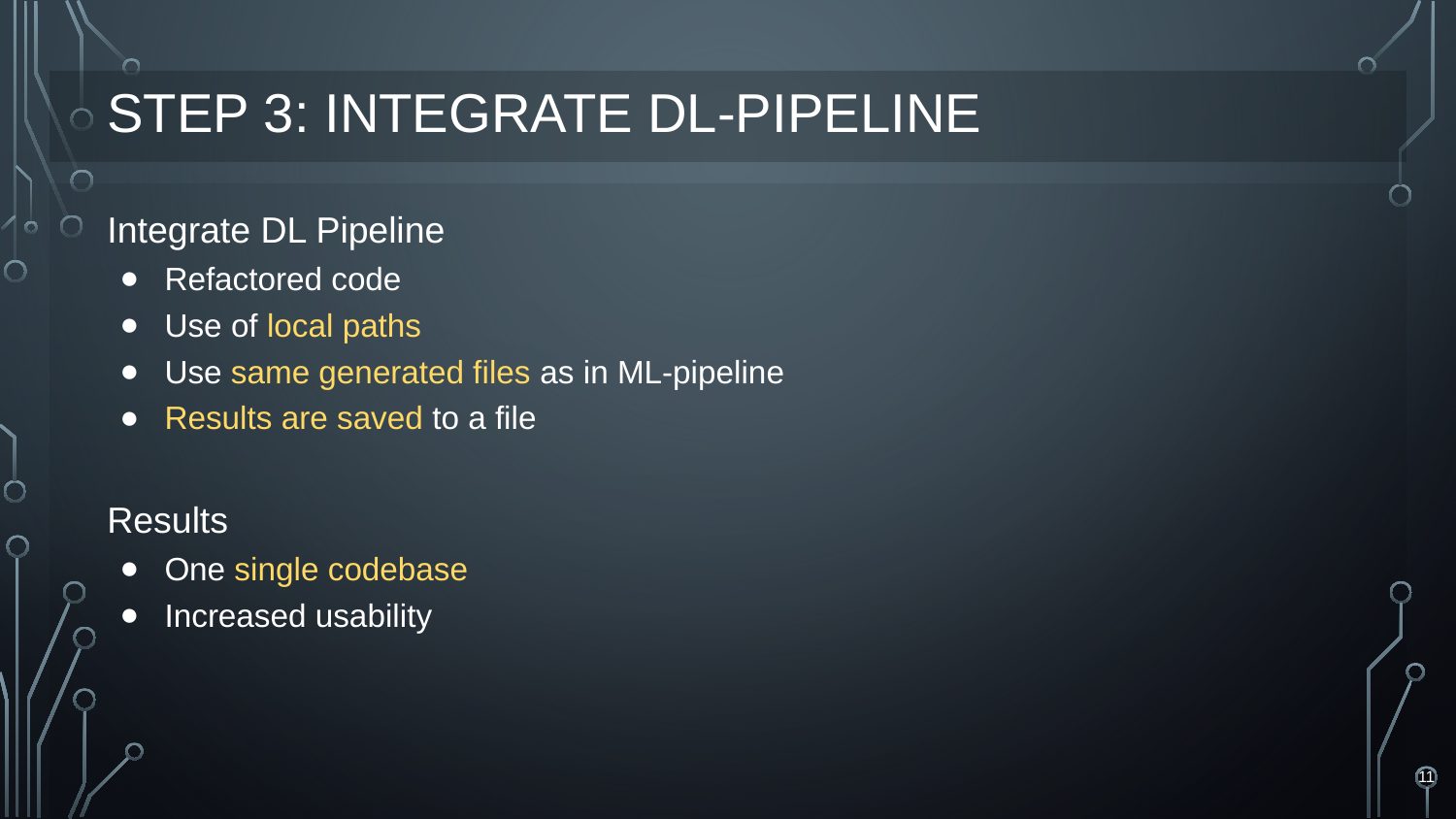

# STEP 3: INTEGRATE DL-PIPELINE
Integrate DL Pipeline
Refactored code
Use of local paths
Use same generated files as in ML-pipeline
Results are saved to a file

Results
One single codebase
Increased usability
11